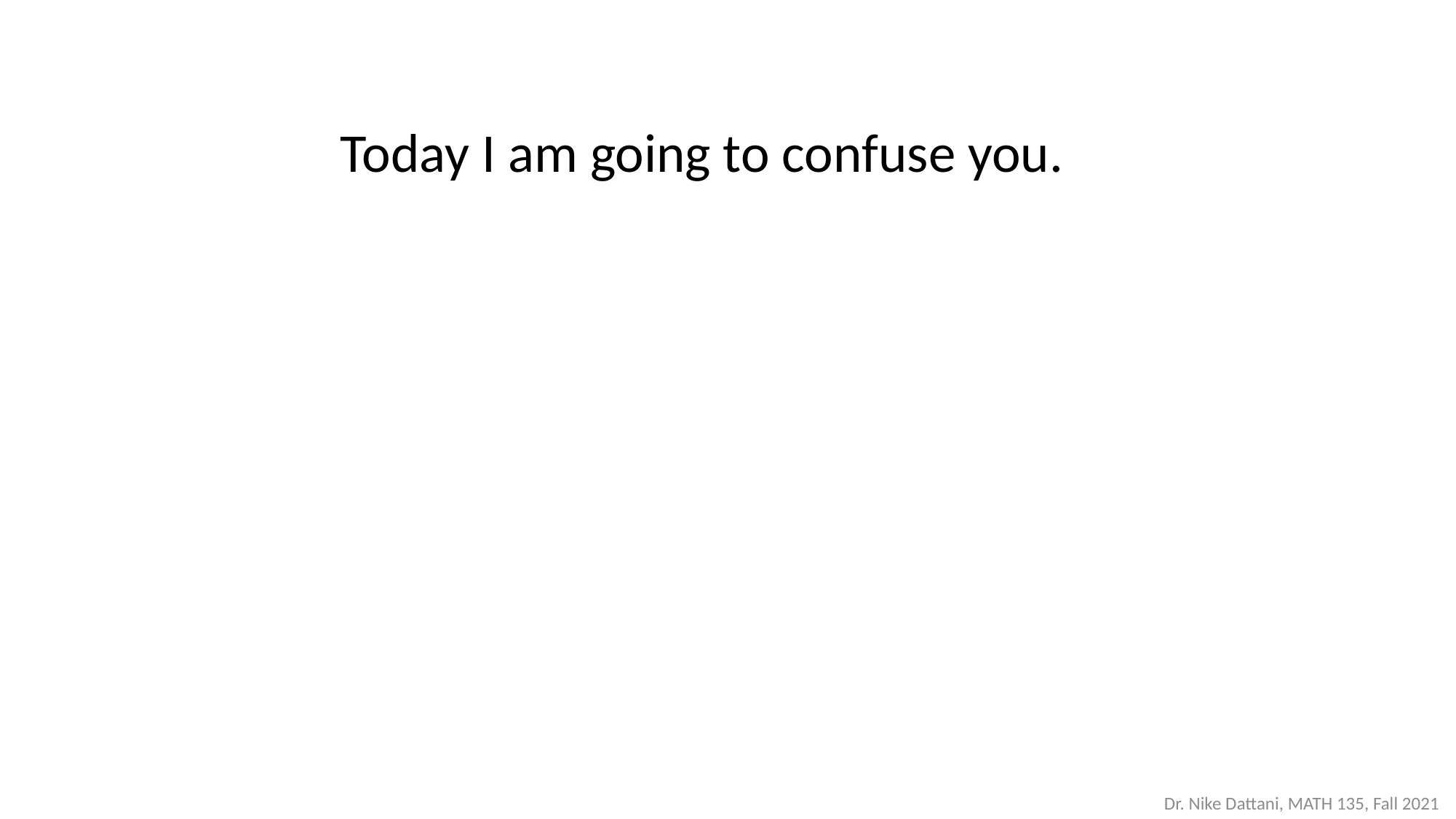

Today I am going to confuse you.
Dr. Nike Dattani, MATH 135, Fall 2021